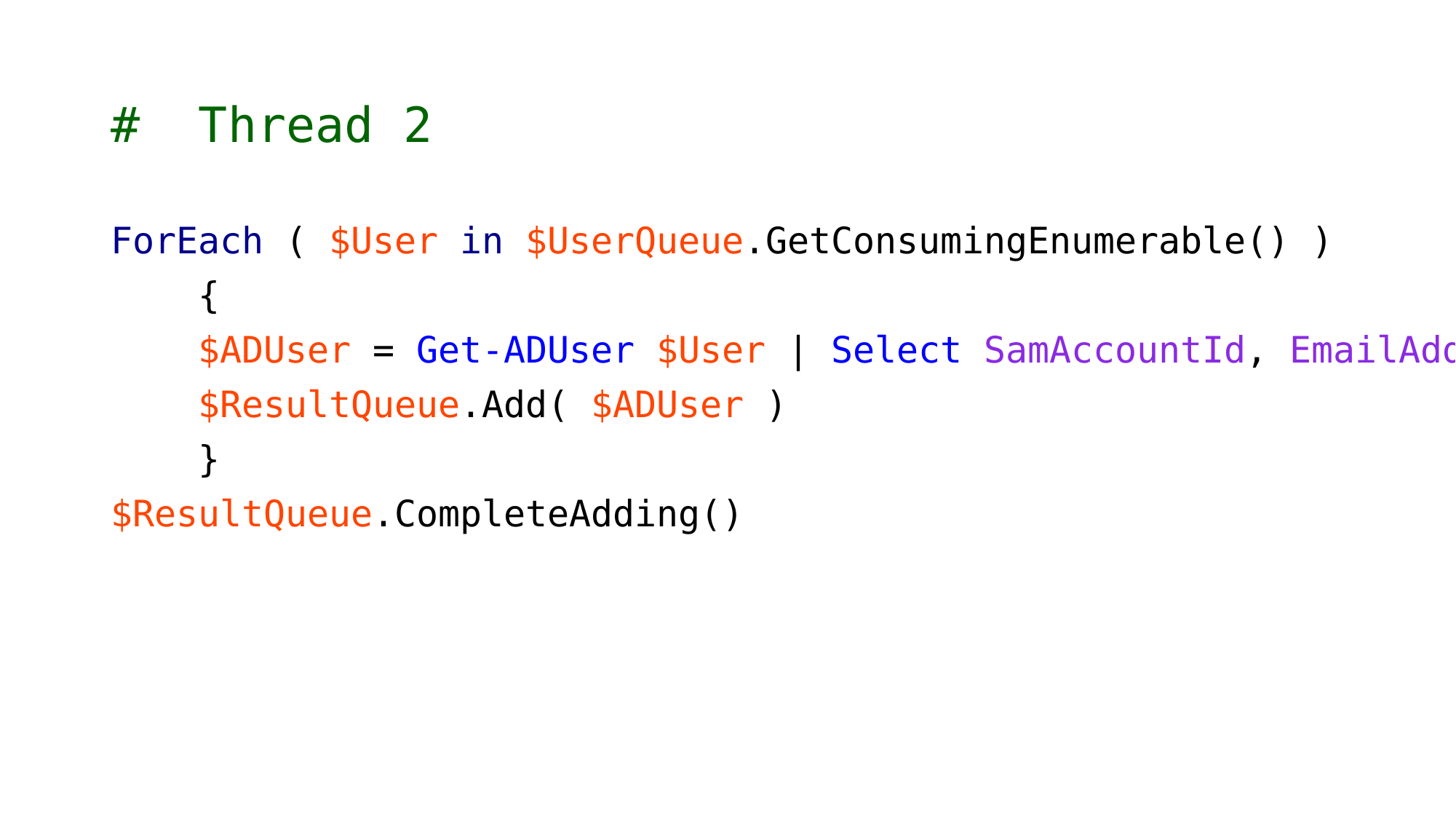

#  Thread 2

ForEach ( $User in $UserQueue.GetConsumingEnumerable() )
    {
    $ADUser = Get-ADUser $User | Select SamAccountId, EmailAddress
    $ResultQueue.Add( $ADUser )
    }
$ResultQueue.CompleteAdding()